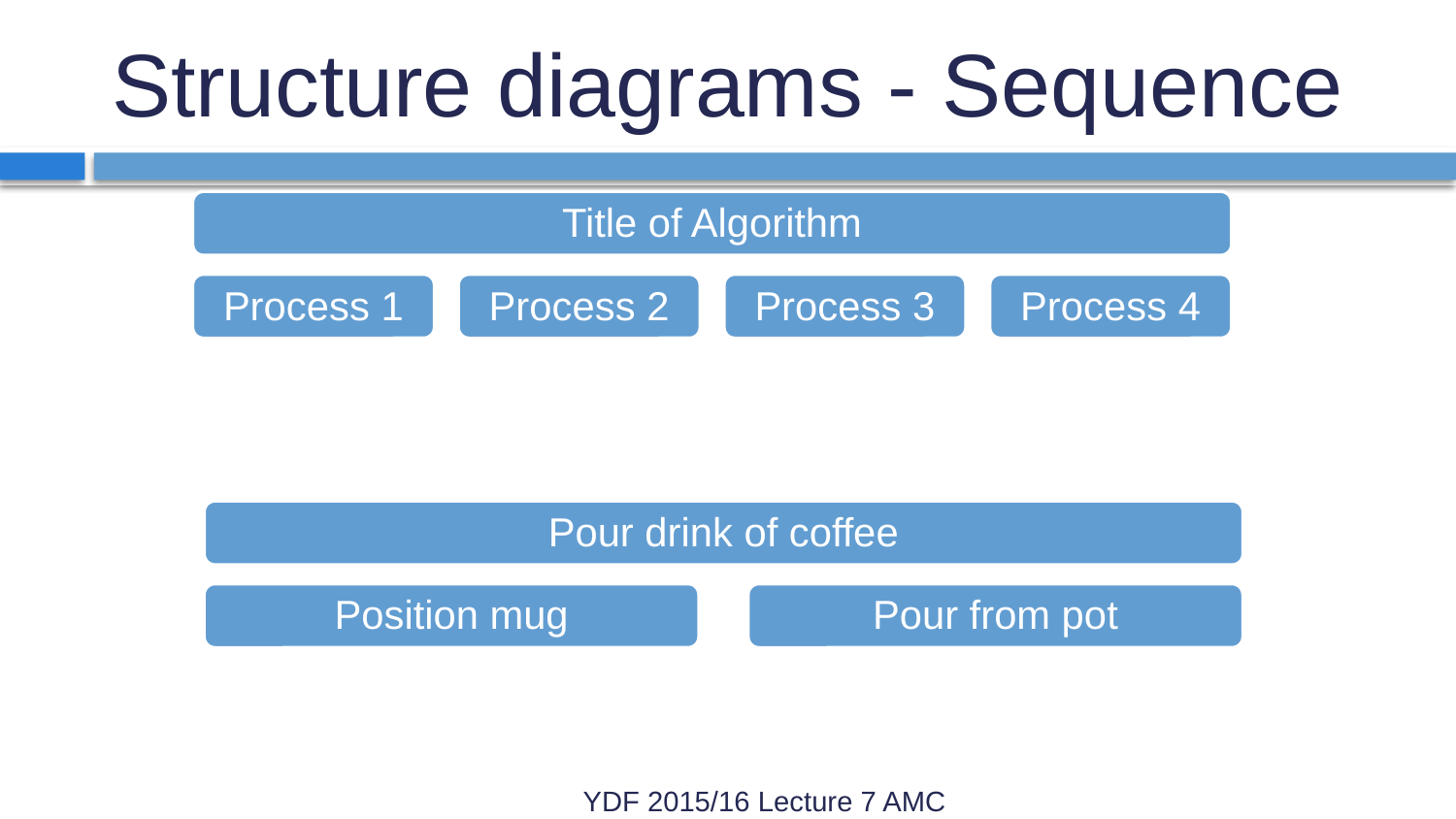

# Structure diagrams - Sequence
Title of Algorithm
Process 1
Process 2
Process 3
Process 4
Pour drink of coffee
Position mug
Pour from pot
YDF 2015/16 Lecture 7 AMC